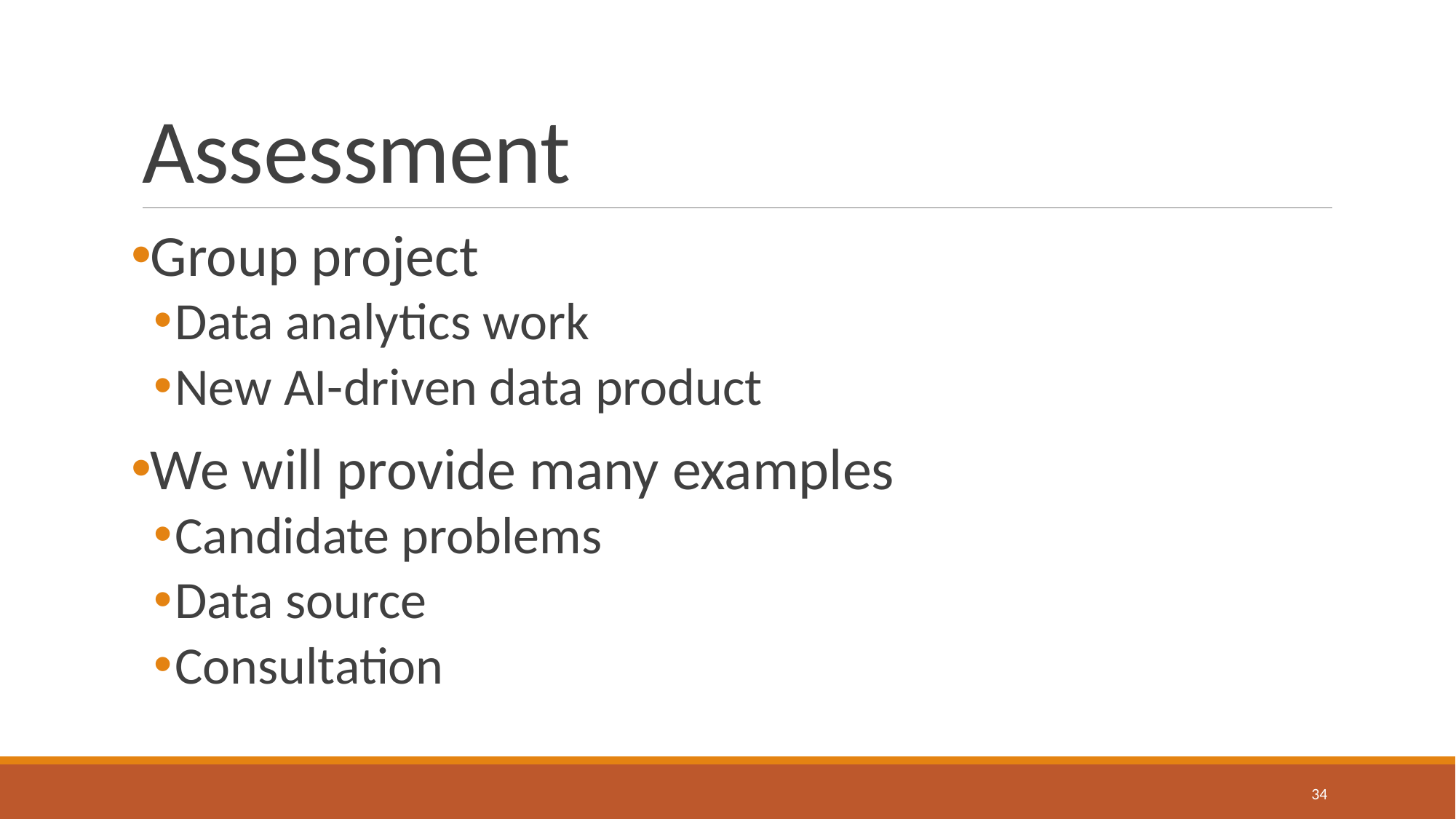

# Assessment
Group project
Data analytics work
New AI-driven data product
We will provide many examples
Candidate problems
Data source
Consultation
34